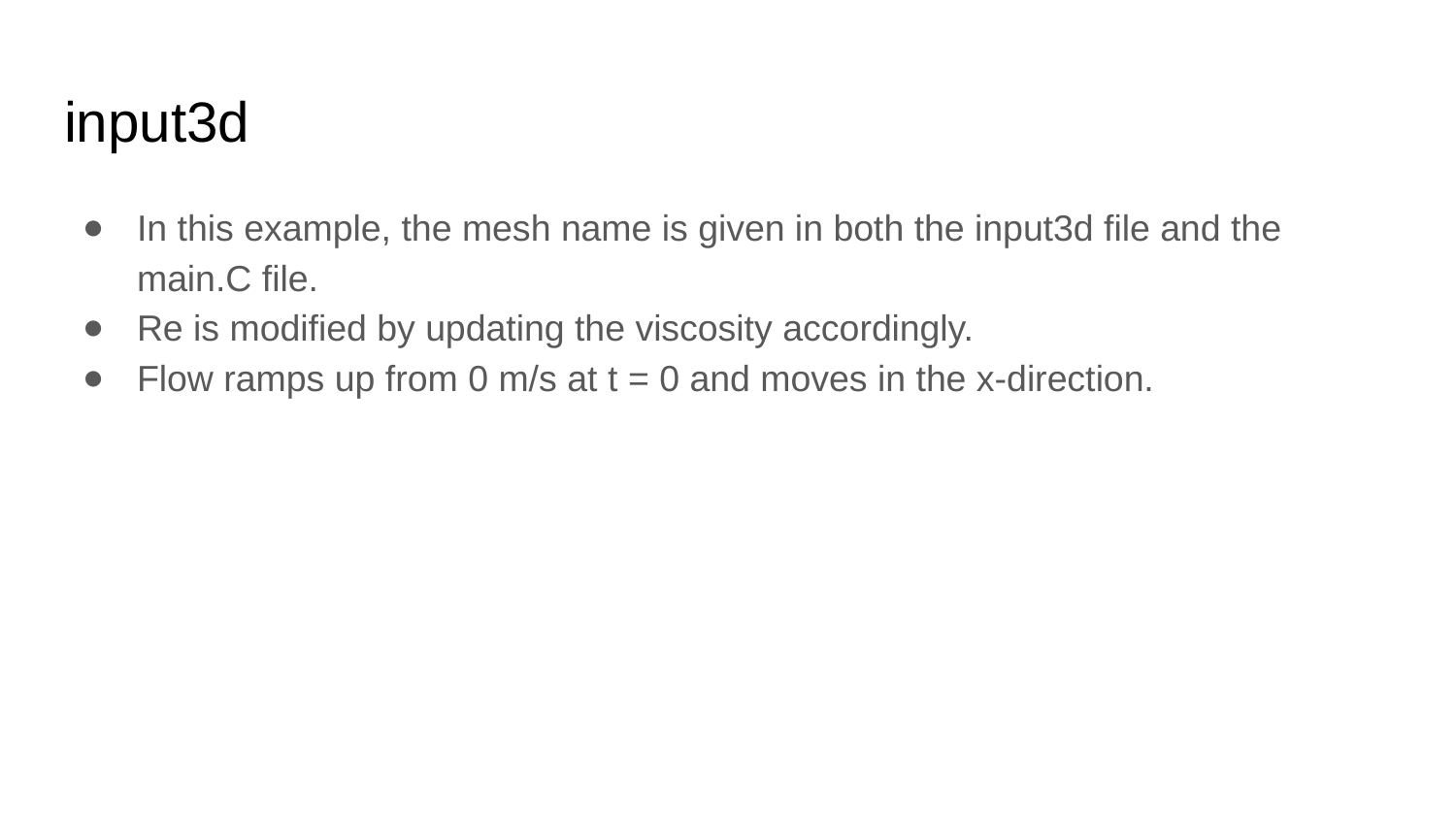

# input3d
In this example, the mesh name is given in both the input3d file and the main.C file.
Re is modified by updating the viscosity accordingly.
Flow ramps up from 0 m/s at t = 0 and moves in the x-direction.